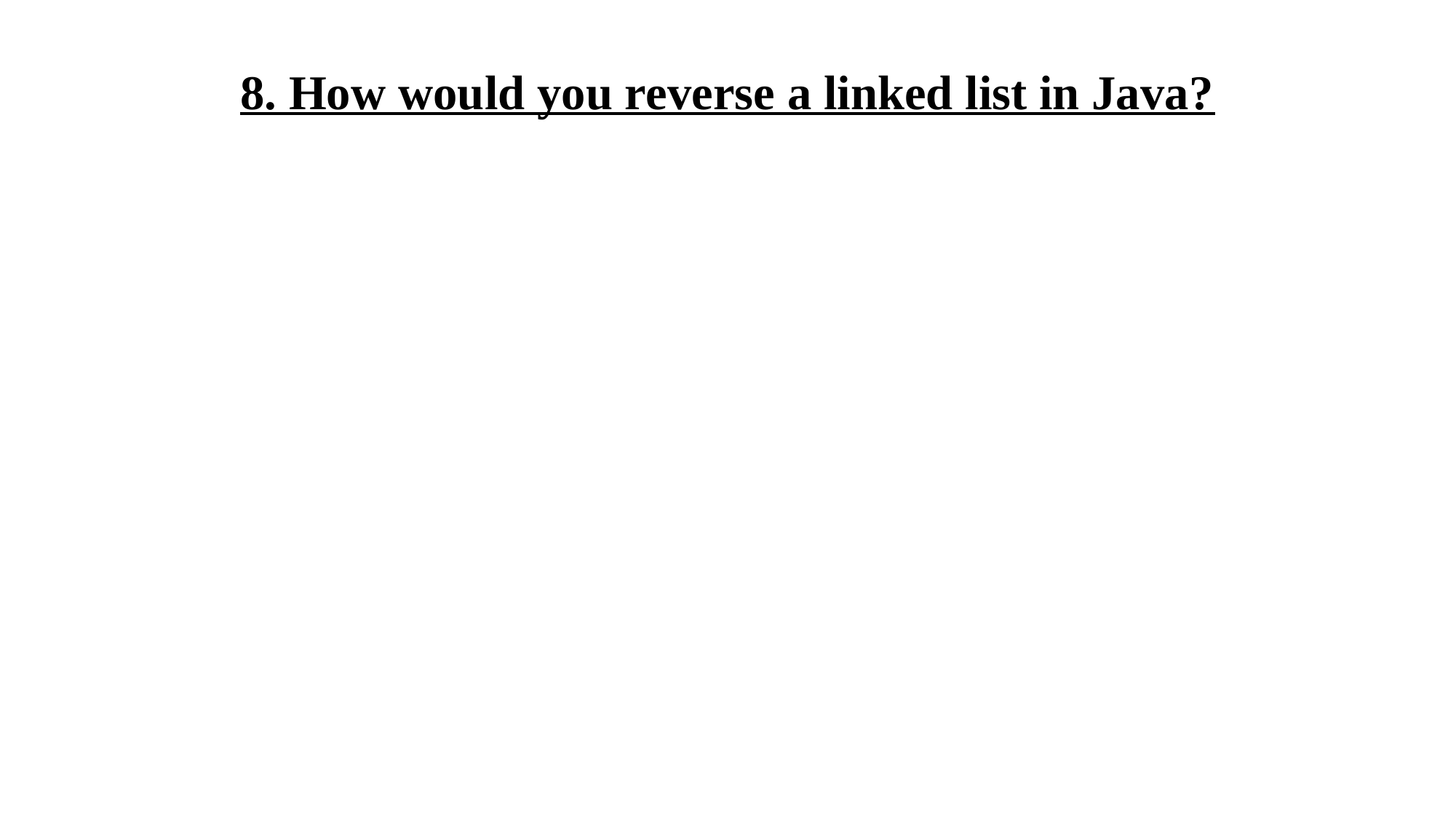

# 8. How would you reverse a linked list in Java?